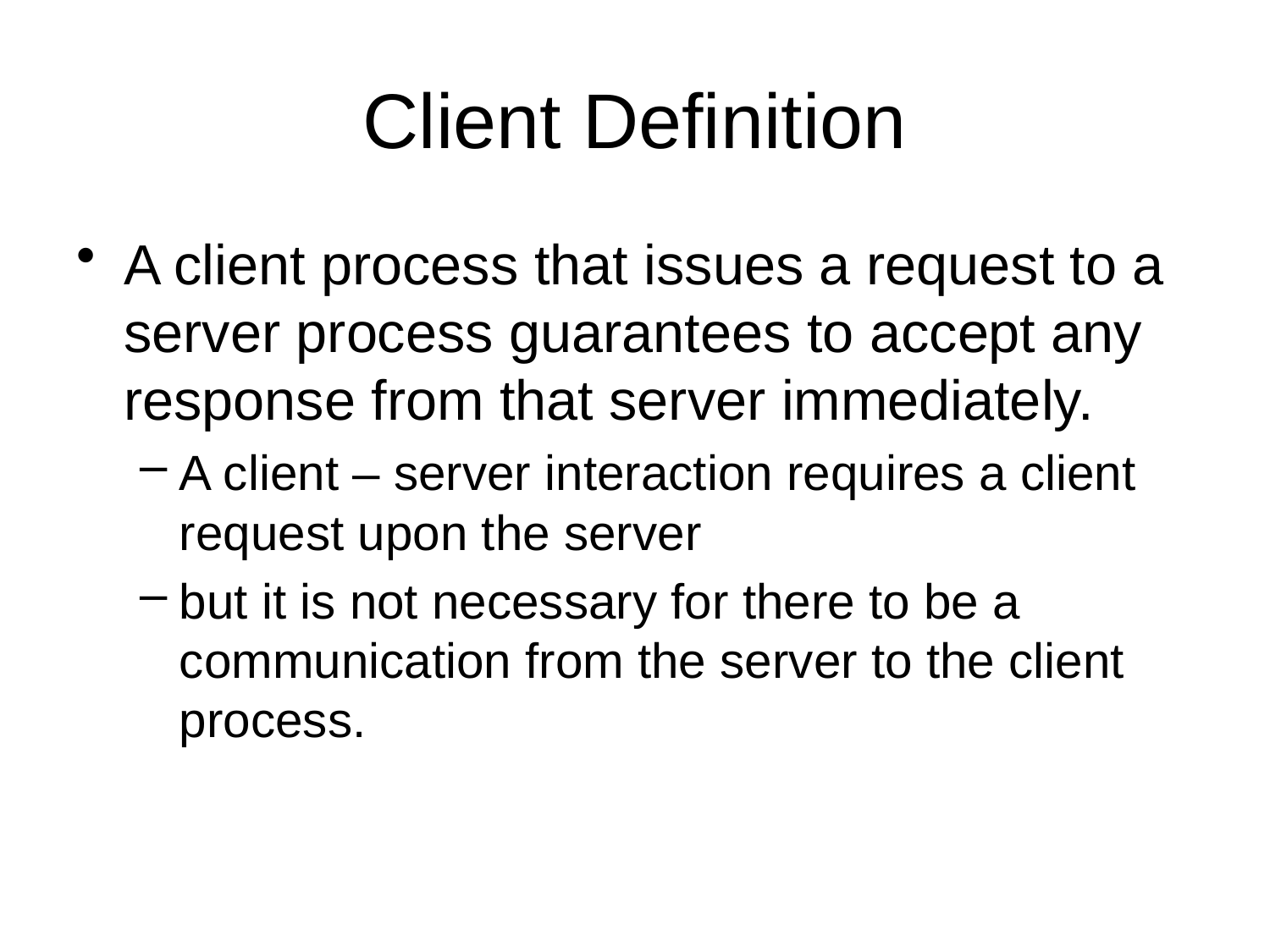

# Client Definition
A client process that issues a request to a server process guarantees to accept any response from that server immediately.
A client – server interaction requires a client request upon the server
but it is not necessary for there to be a communication from the server to the client process.